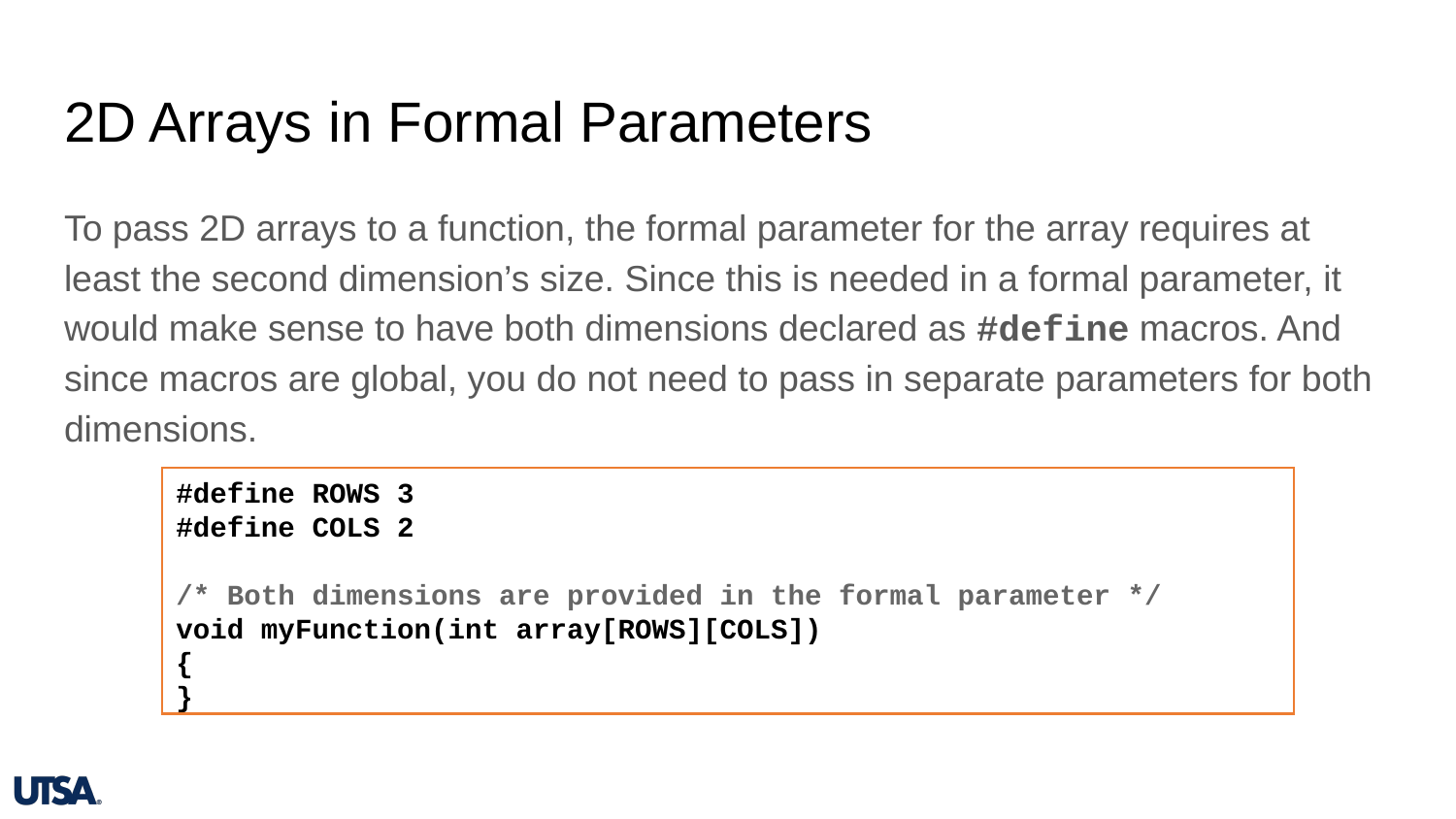

# 2D Arrays in Formal Parameters
To pass 2D arrays to a function, the formal parameter for the array requires at least the second dimension’s size. Since this is needed in a formal parameter, it would make sense to have both dimensions declared as #define macros. And since macros are global, you do not need to pass in separate parameters for both dimensions.
#define ROWS 3
#define COLS 2

/* Both dimensions are provided in the formal parameter */
void myFunction(int array[ROWS][COLS])
{
}